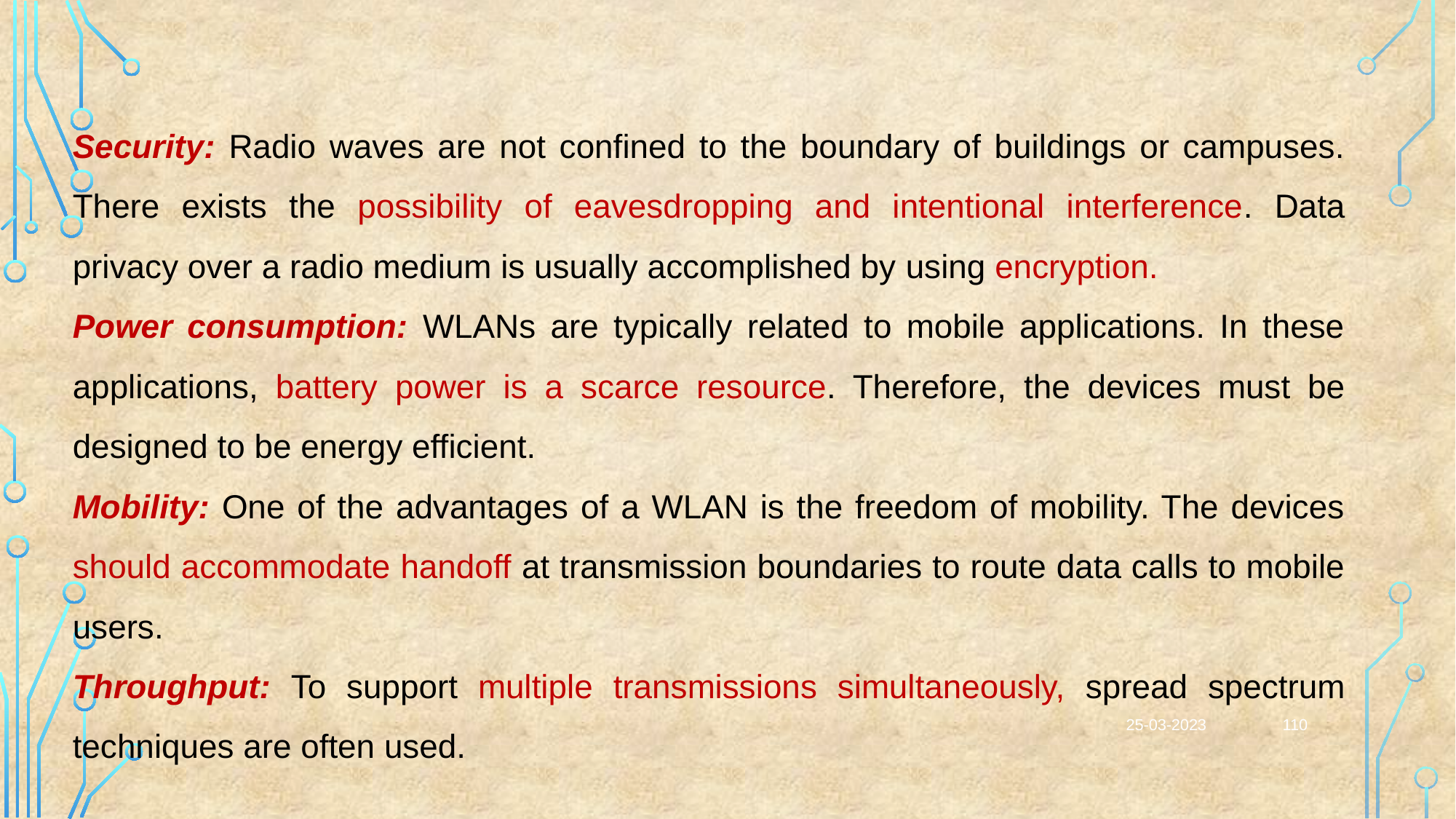

Security: Radio waves are not confined to the boundary of buildings or campuses. There exists the possibility of eavesdropping and intentional interference. Data privacy over a radio medium is usually accomplished by using encryption.
Power consumption: WLANs are typically related to mobile applications. In these applications, battery power is a scarce resource. Therefore, the devices must be designed to be energy efficient.
Mobility: One of the advantages of a WLAN is the freedom of mobility. The devices should accommodate handoff at transmission boundaries to route data calls to mobile users.
Throughput: To support multiple transmissions simultaneously, spread spectrum techniques are often used.
110
25-03-2023